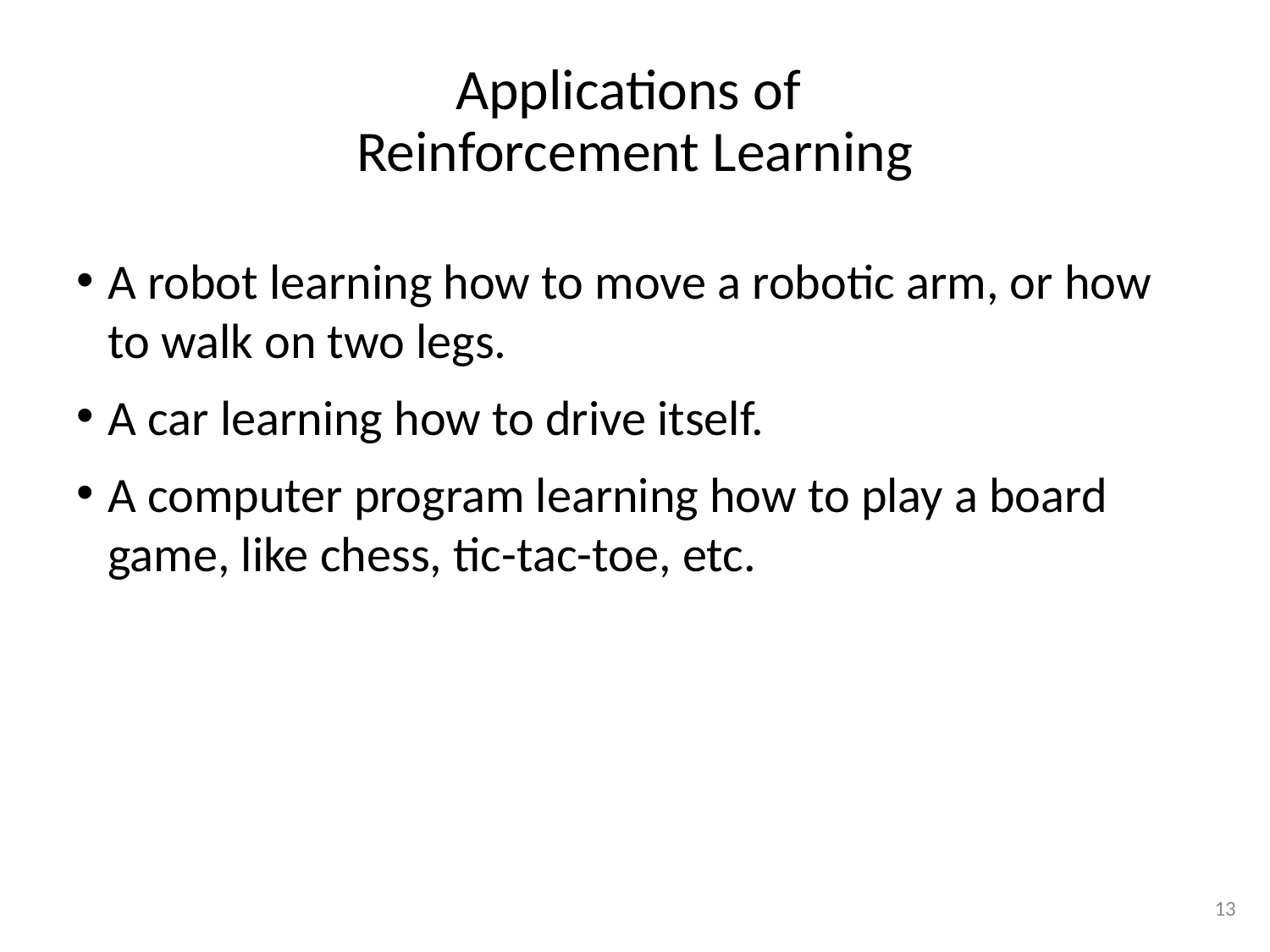

# Applications of Reinforcement Learning
A robot learning how to move a robotic arm, or how to walk on two legs.
A car learning how to drive itself.
A computer program learning how to play a board game, like chess, tic-tac-toe, etc.
13